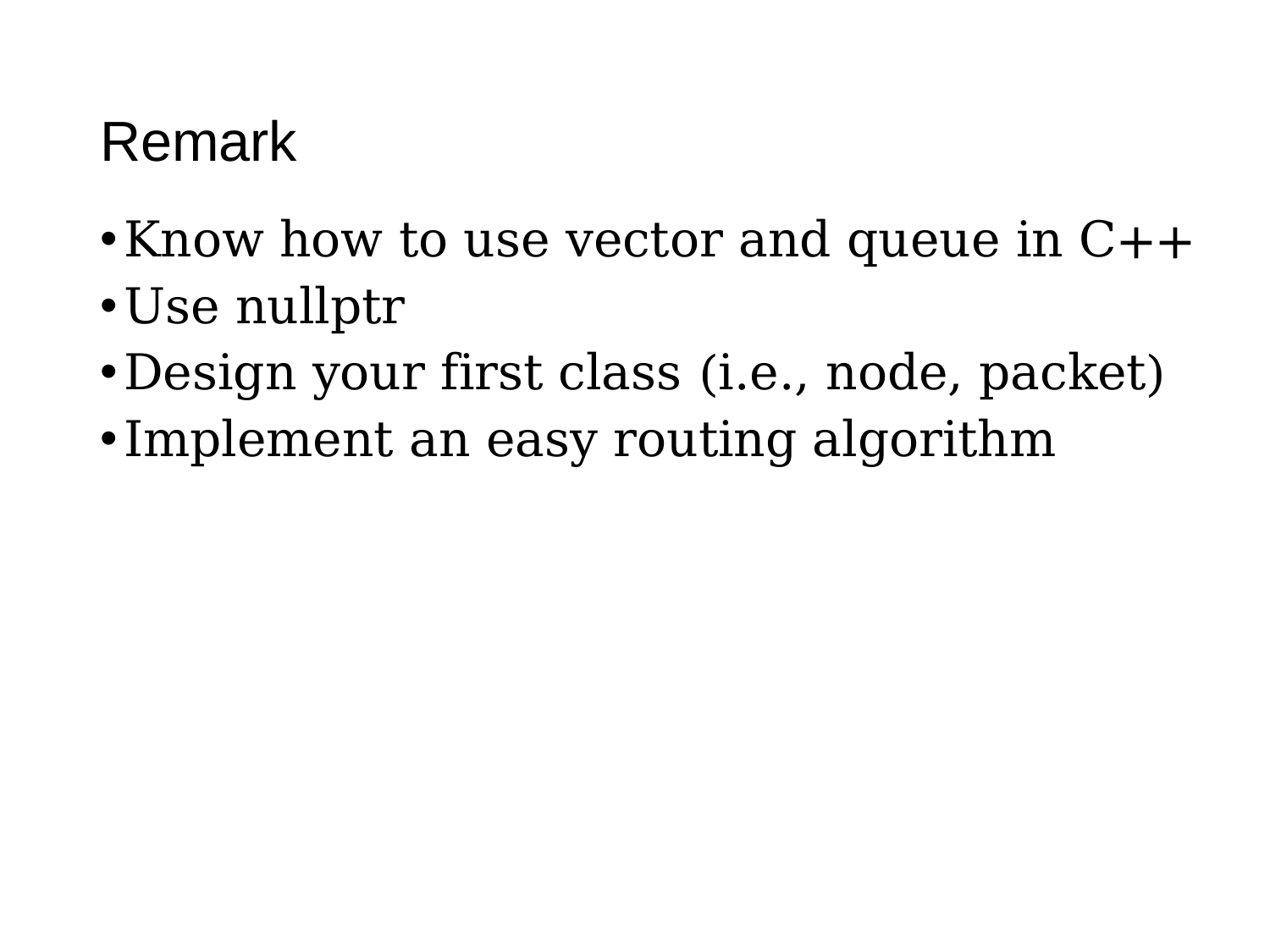

# Remark
Know how to use vector and queue in C++
Use nullptr
Design your first class (i.e., node, packet)
Implement an easy routing algorithm